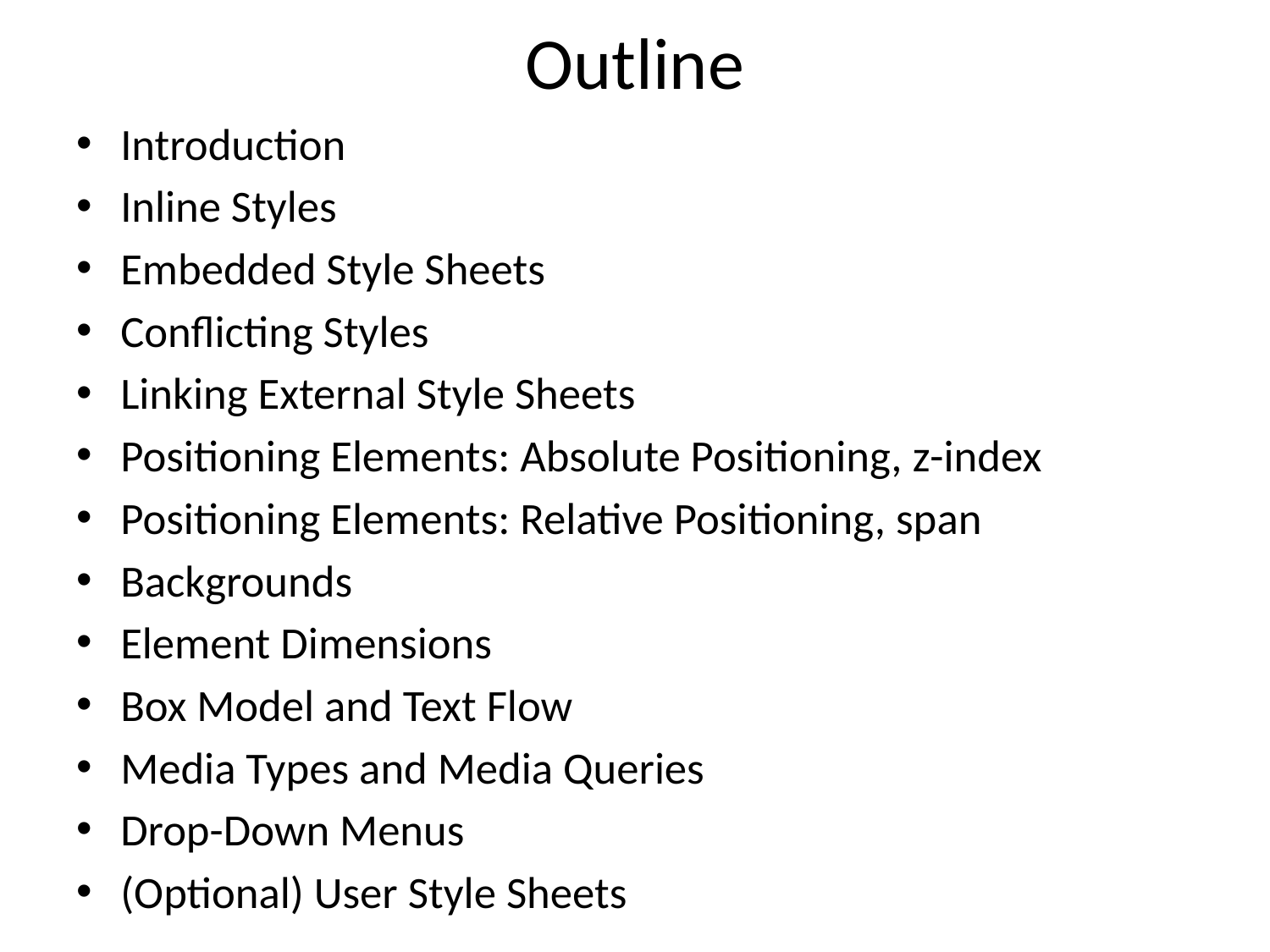

# Outline
Introduction
Inline Styles
Embedded Style Sheets
Conflicting Styles
Linking External Style Sheets
Positioning Elements: Absolute Positioning, z-index
Positioning Elements: Relative Positioning, span
Backgrounds
Element Dimensions
Box Model and Text Flow
Media Types and Media Queries
Drop-Down Menus
(Optional) User Style Sheets